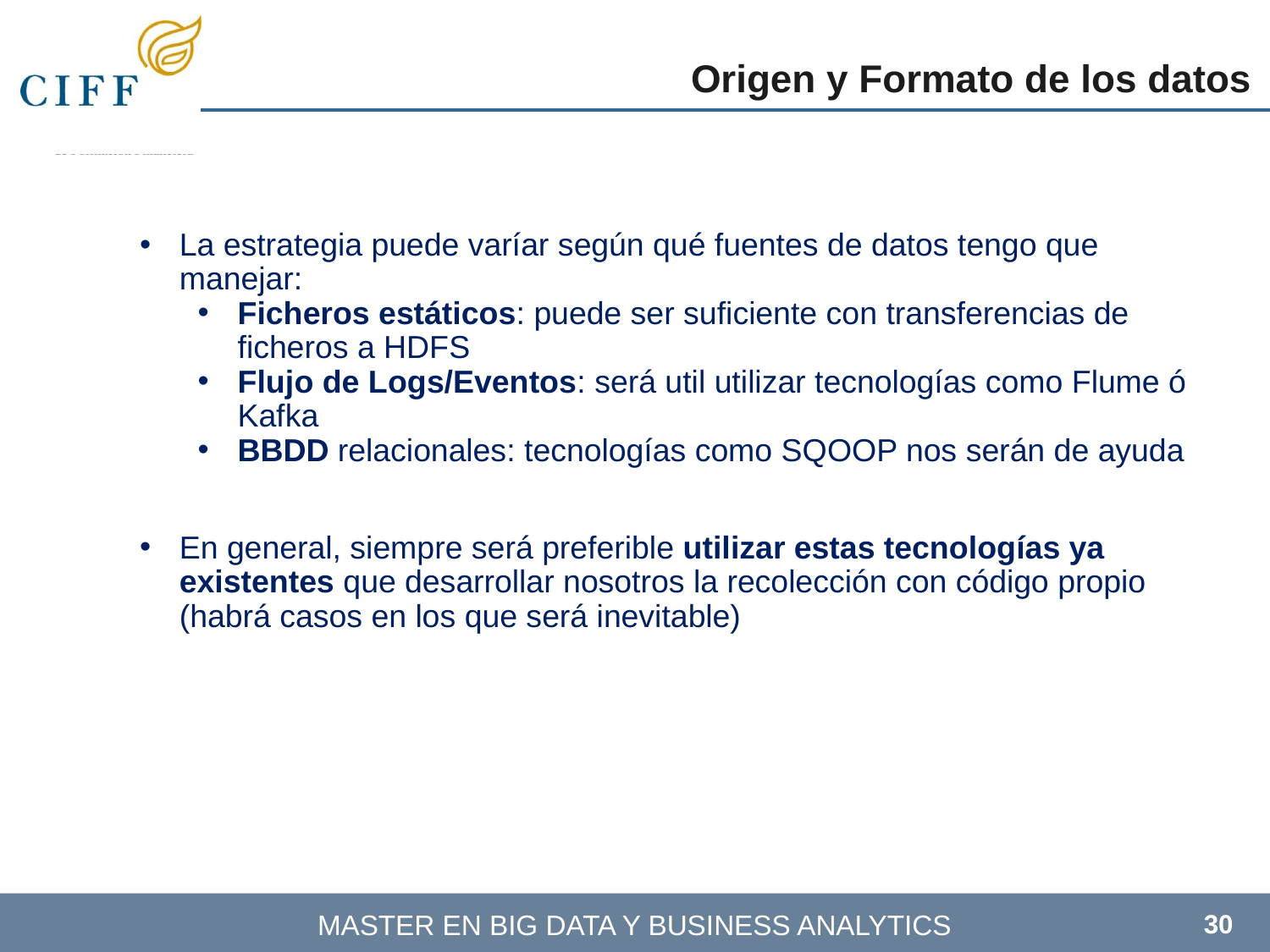

Origen y Formato de los datos
La estrategia puede varíar según qué fuentes de datos tengo que manejar:
Ficheros estáticos: puede ser suficiente con transferencias de ficheros a HDFS
Flujo de Logs/Eventos: será util utilizar tecnologías como Flume ó Kafka
BBDD relacionales: tecnologías como SQOOP nos serán de ayuda

En general, siempre será preferible utilizar estas tecnologías ya existentes que desarrollar nosotros la recolección con código propio (habrá casos en los que será inevitable)
30